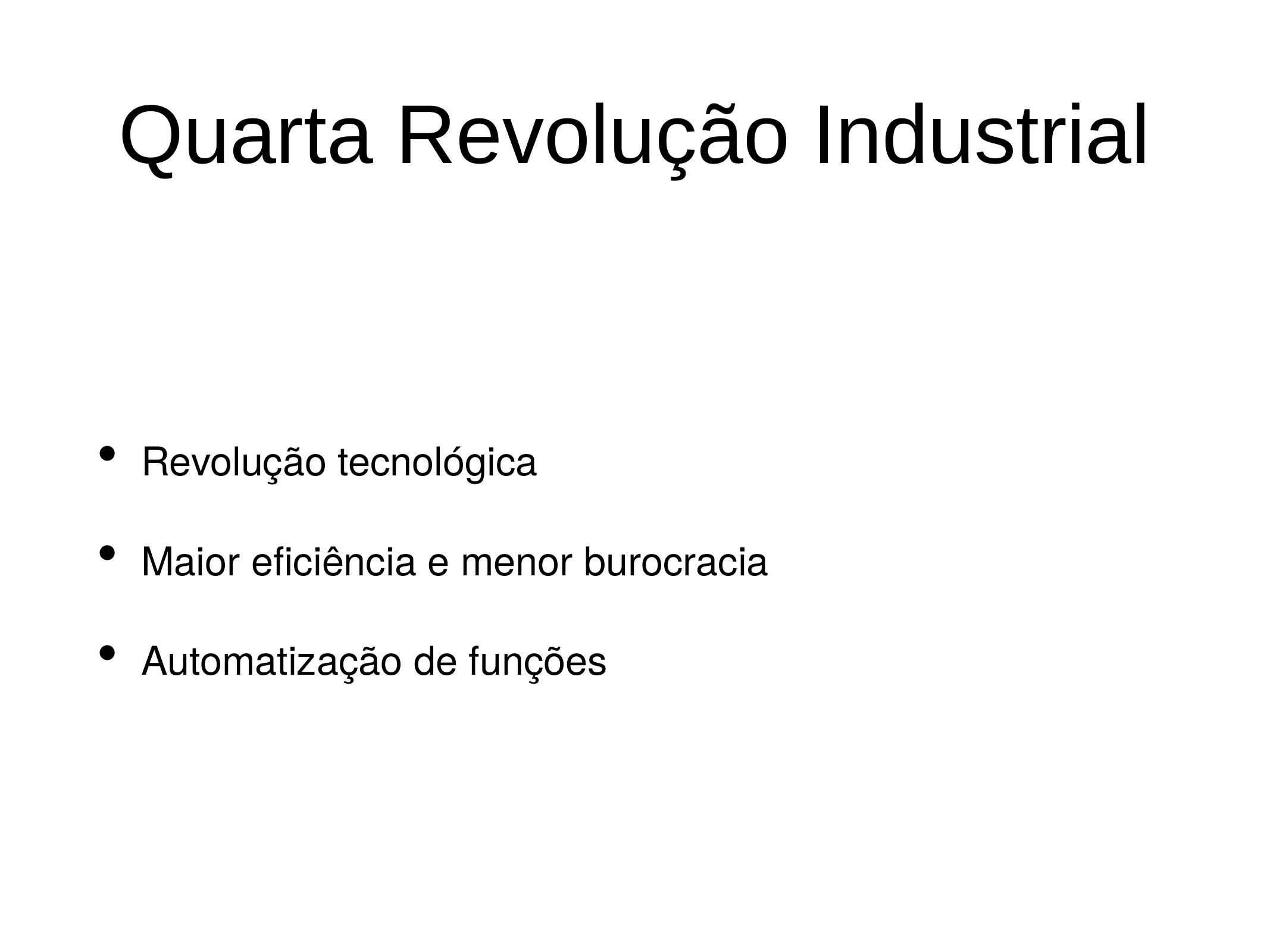

# Quarta Revolução Industrial
Revolução tecnológica
Maior eficiência e menor burocracia
Automatização de funções